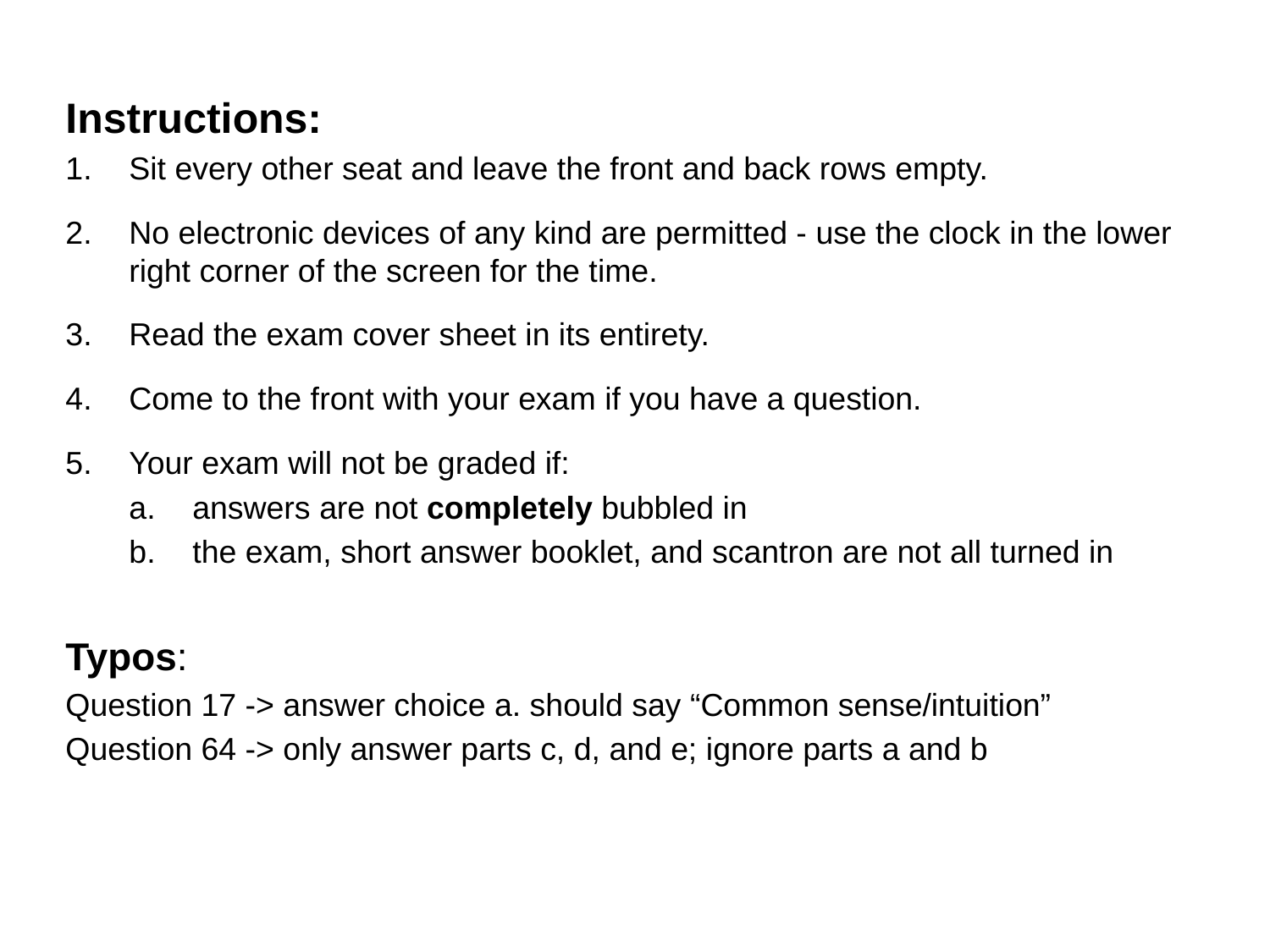

Instructions:
Sit every other seat and leave the front and back rows empty.

No electronic devices of any kind are permitted - use the clock in the lower right corner of the screen for the time.

Read the exam cover sheet in its entirety.

Come to the front with your exam if you have a question.

Your exam will not be graded if:
answers are not completely bubbled in
the exam, short answer booklet, and scantron are not all turned in

Typos:
Question 17 -> answer choice a. should say “Common sense/intuition”
Question 64 -> only answer parts c, d, and e; ignore parts a and b